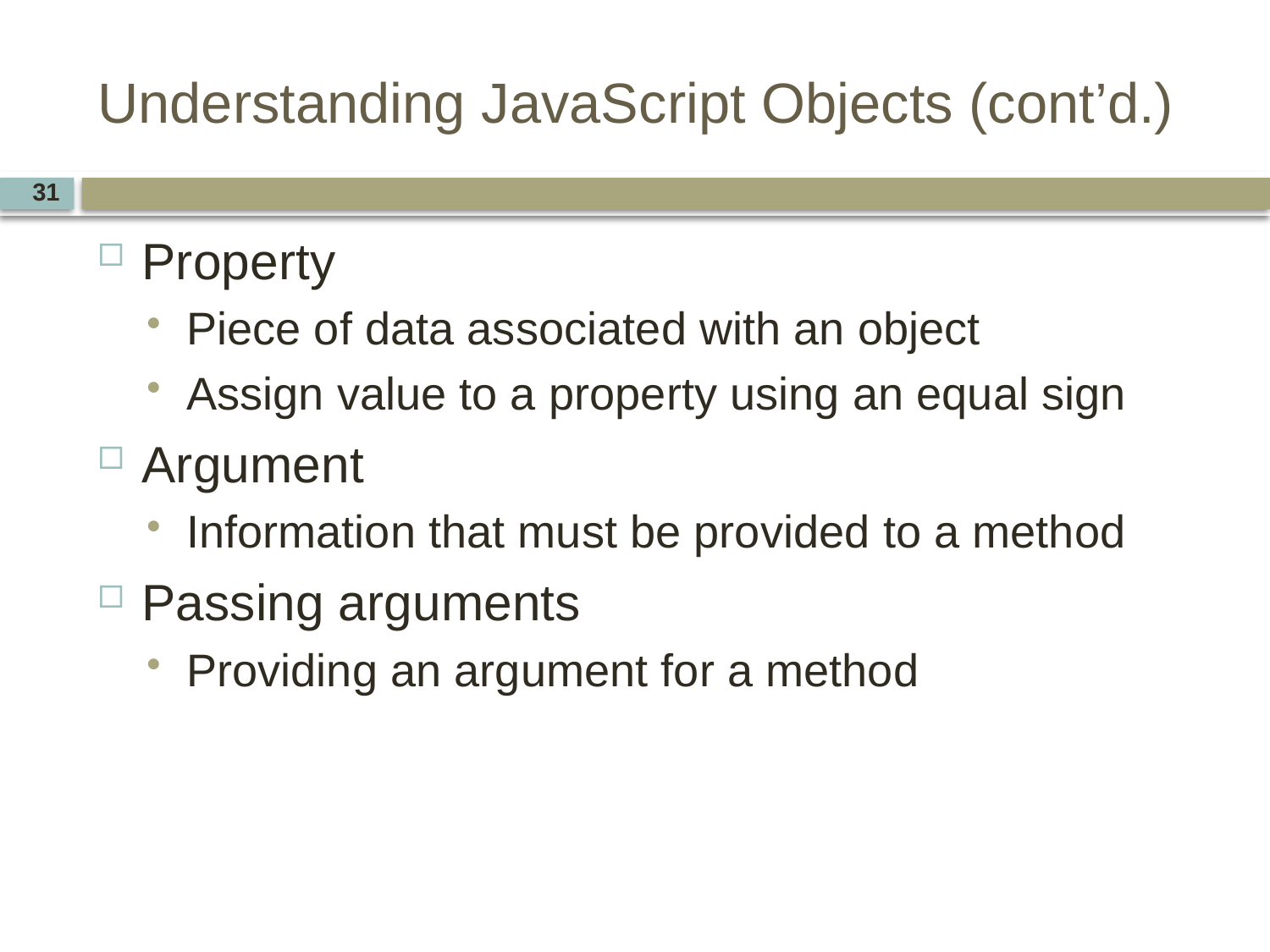

# Understanding JavaScript Objects (cont’d.)
31
Property
Piece of data associated with an object
Assign value to a property using an equal sign
Argument
Information that must be provided to a method
Passing arguments
Providing an argument for a method